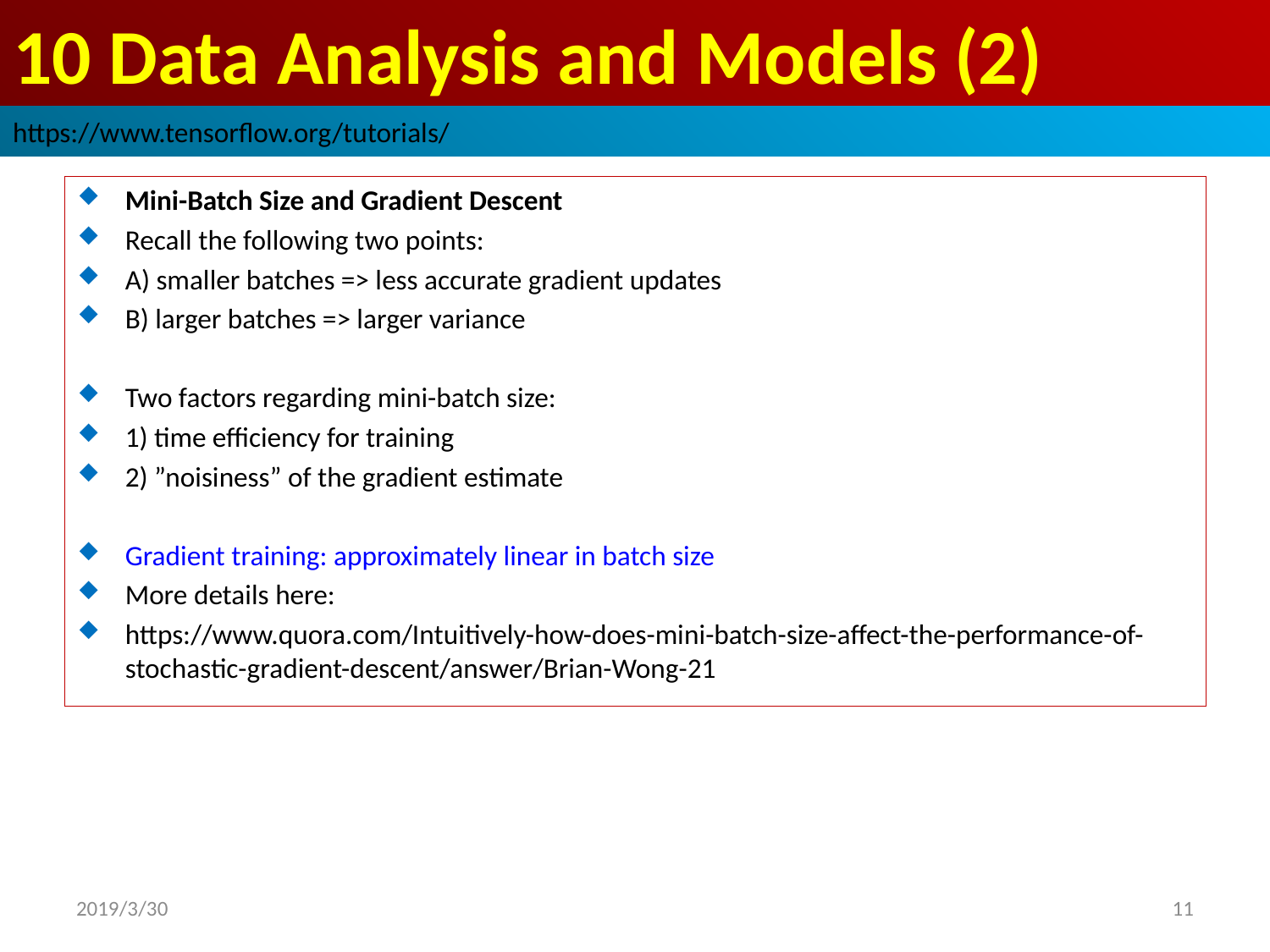

# 10 Data Analysis and Models (2)
https://www.tensorflow.org/tutorials/
Mini-Batch Size and Gradient Descent
Recall the following two points:
A) smaller batches => less accurate gradient updates
B) larger batches => larger variance

Two factors regarding mini-batch size:
1) time efficiency for training
2) ”noisiness” of the gradient estimate

Gradient training: approximately linear in batch size
More details here:
https://www.quora.com/Intuitively-how-does-mini-batch-size-affect-the-performance-of-stochastic-gradient-descent/answer/Brian-Wong-21

2019/3/30
11